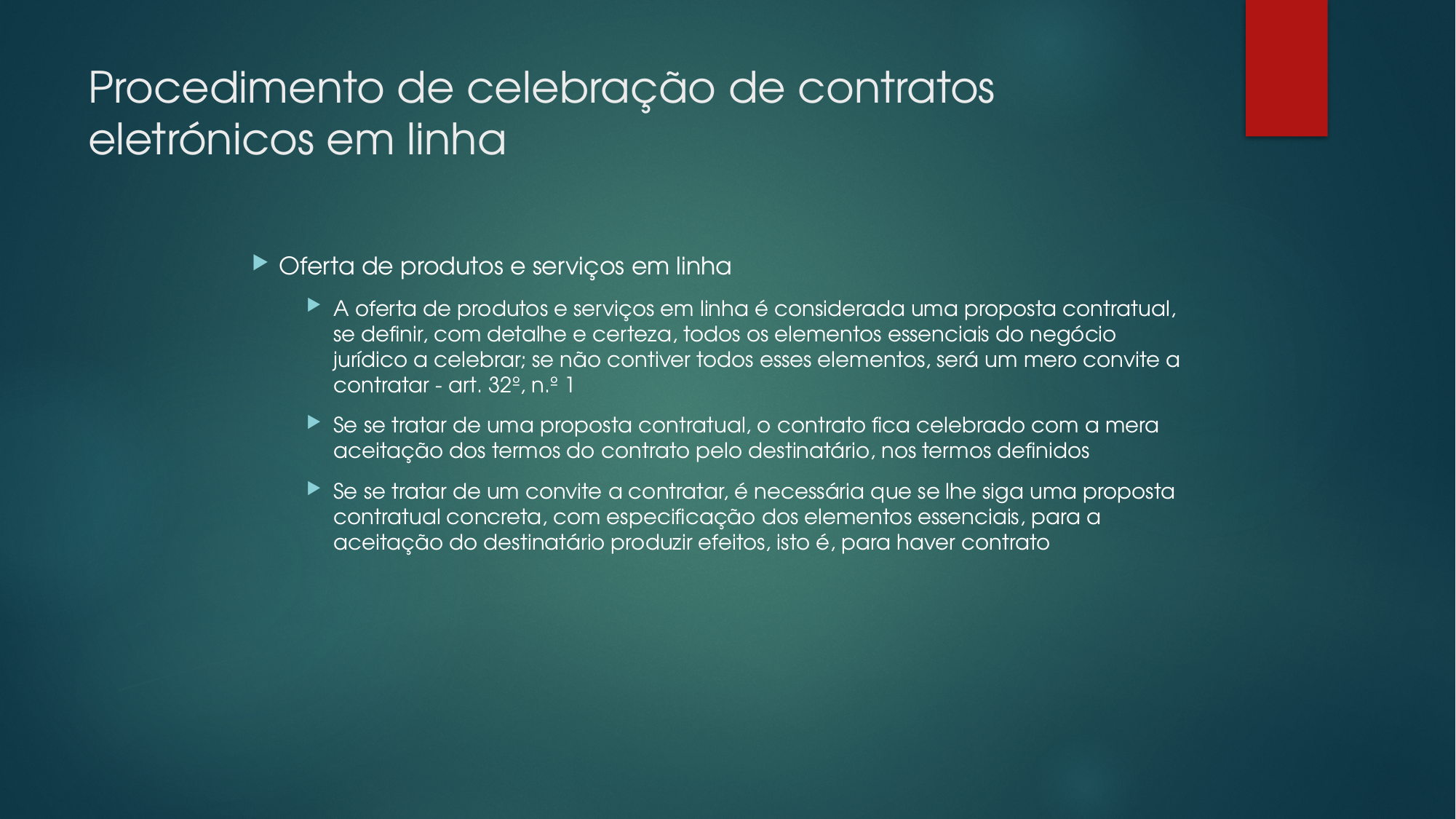

# Procedimento de celebração de contratos eletrónicos em linha
Oferta de produtos e serviços em linha
A oferta de produtos e serviços em linha é considerada uma proposta contratual, se definir, com detalhe e certeza, todos os elementos essenciais do negócio jurídico a celebrar; se não contiver todos esses elementos, será um mero convite a contratar - art. 32º, n.º 1
Se se tratar de uma proposta contratual, o contrato fica celebrado com a mera aceitação dos termos do contrato pelo destinatário, nos termos definidos
Se se tratar de um convite a contratar, é necessária que se lhe siga uma proposta contratual concreta, com especificação dos elementos essenciais, para a aceitação do destinatário produzir efeitos, isto é, para haver contrato